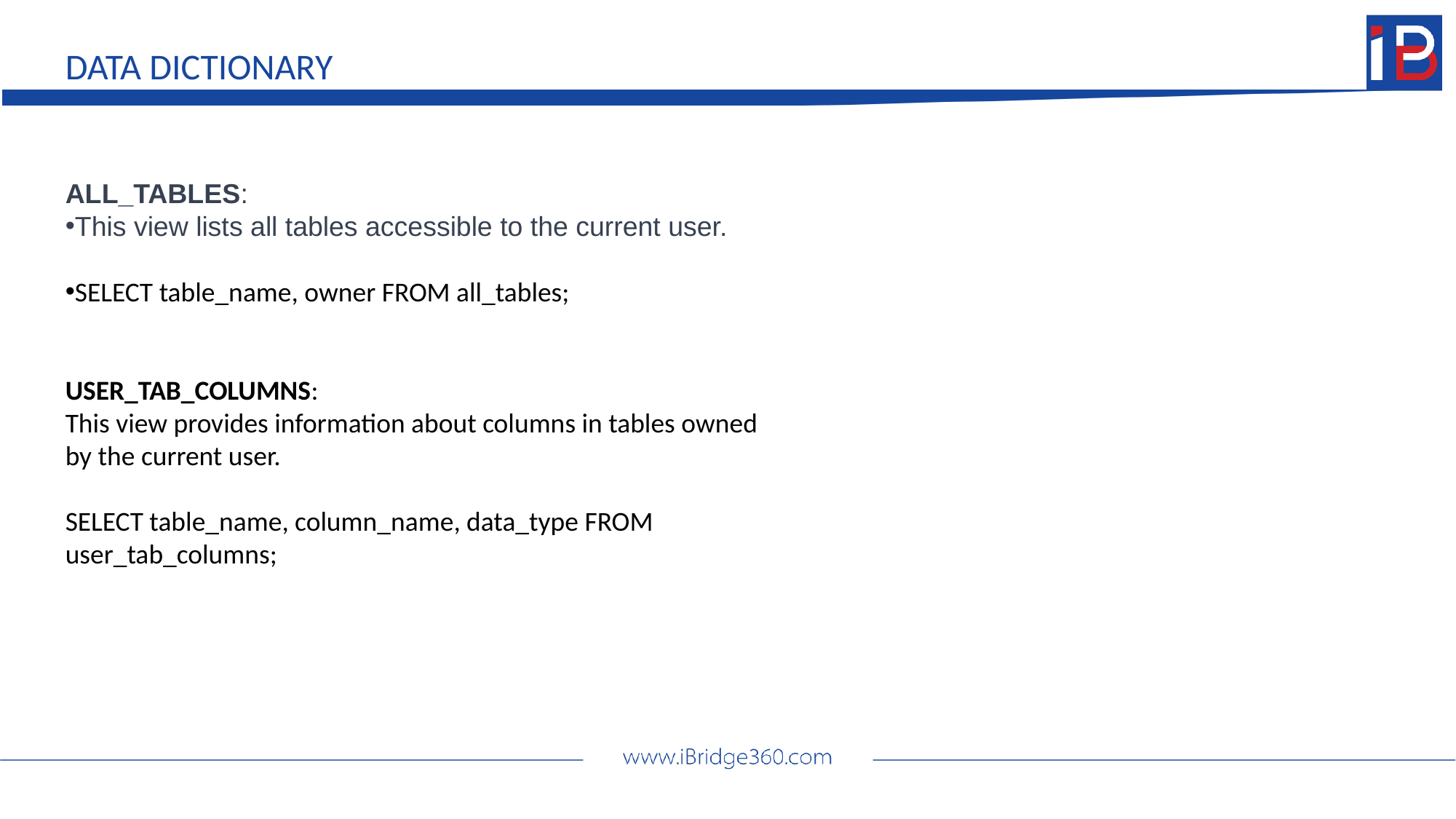

DATA DICTIONARY

ALL_TABLES:
This view lists all tables accessible to the current user.

SELECT table_name, owner FROM all_tables;

USER_TAB_COLUMNS:
This view provides information about columns in tables owned by the current user.

SELECT table_name, column_name, data_type FROM user_tab_columns;